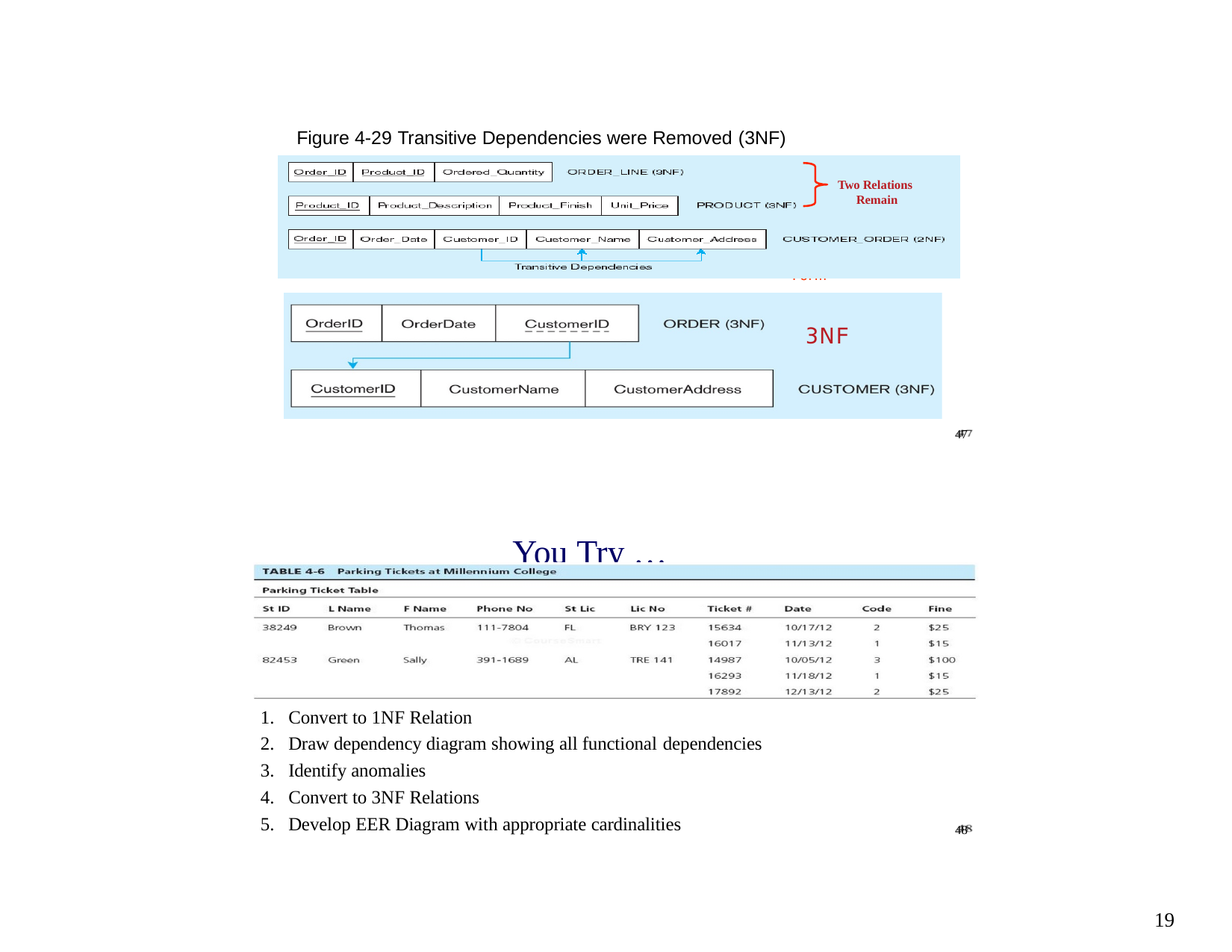

Figure 4-29 Transitive Dependencies were Removed (3NF)

Two Relations  Remain
Getting it into  Third Normal  Form

3NF

47
You Try …

Convert to 1NF Relation
Draw dependency diagram showing all functional dependencies
Identify anomalies
Convert to 3NF Relations
Develop EER Diagram with appropriate cardinalities

48
19